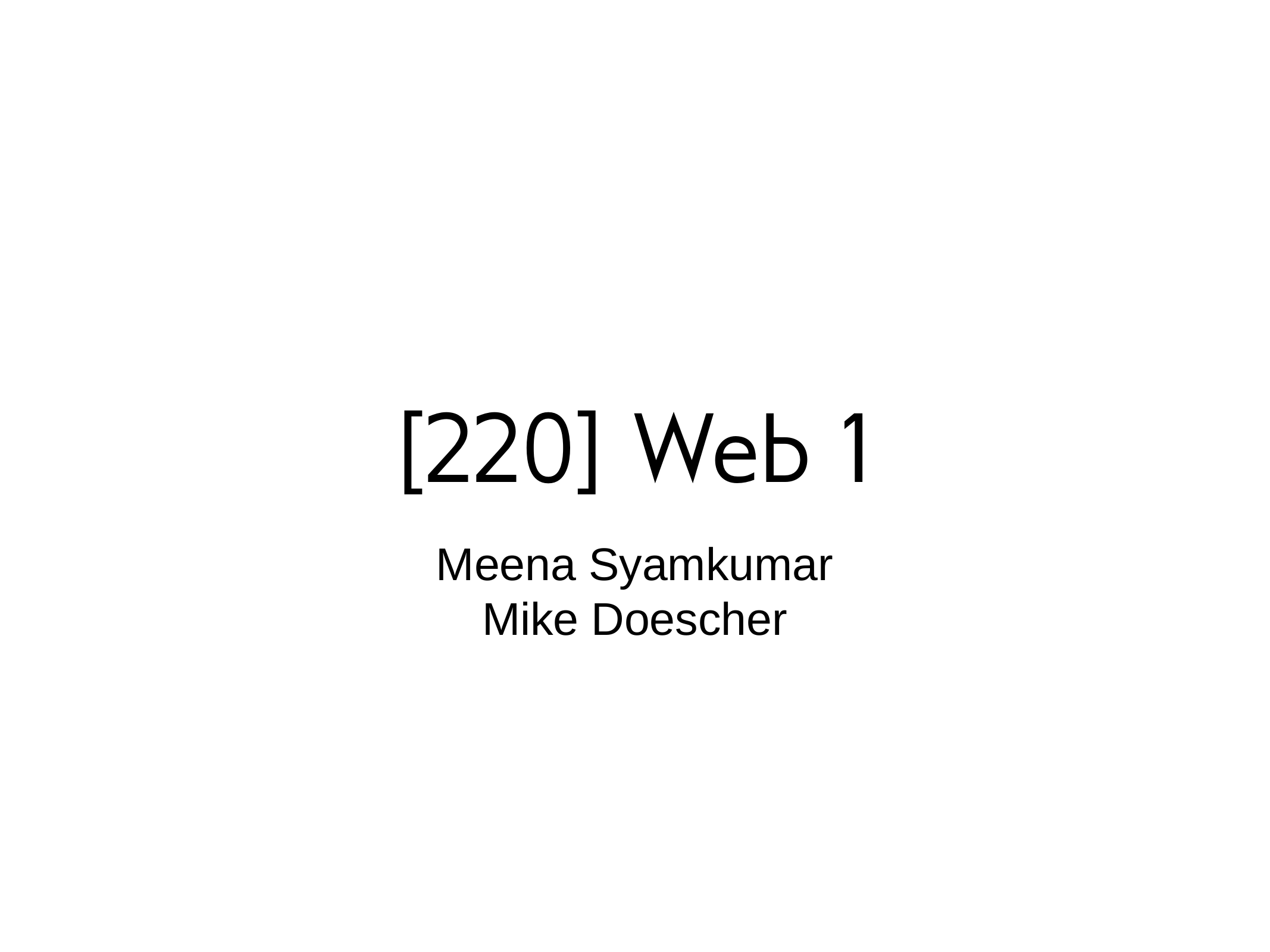

# [220] Web 1
Meena Syamkumar
Mike Doescher